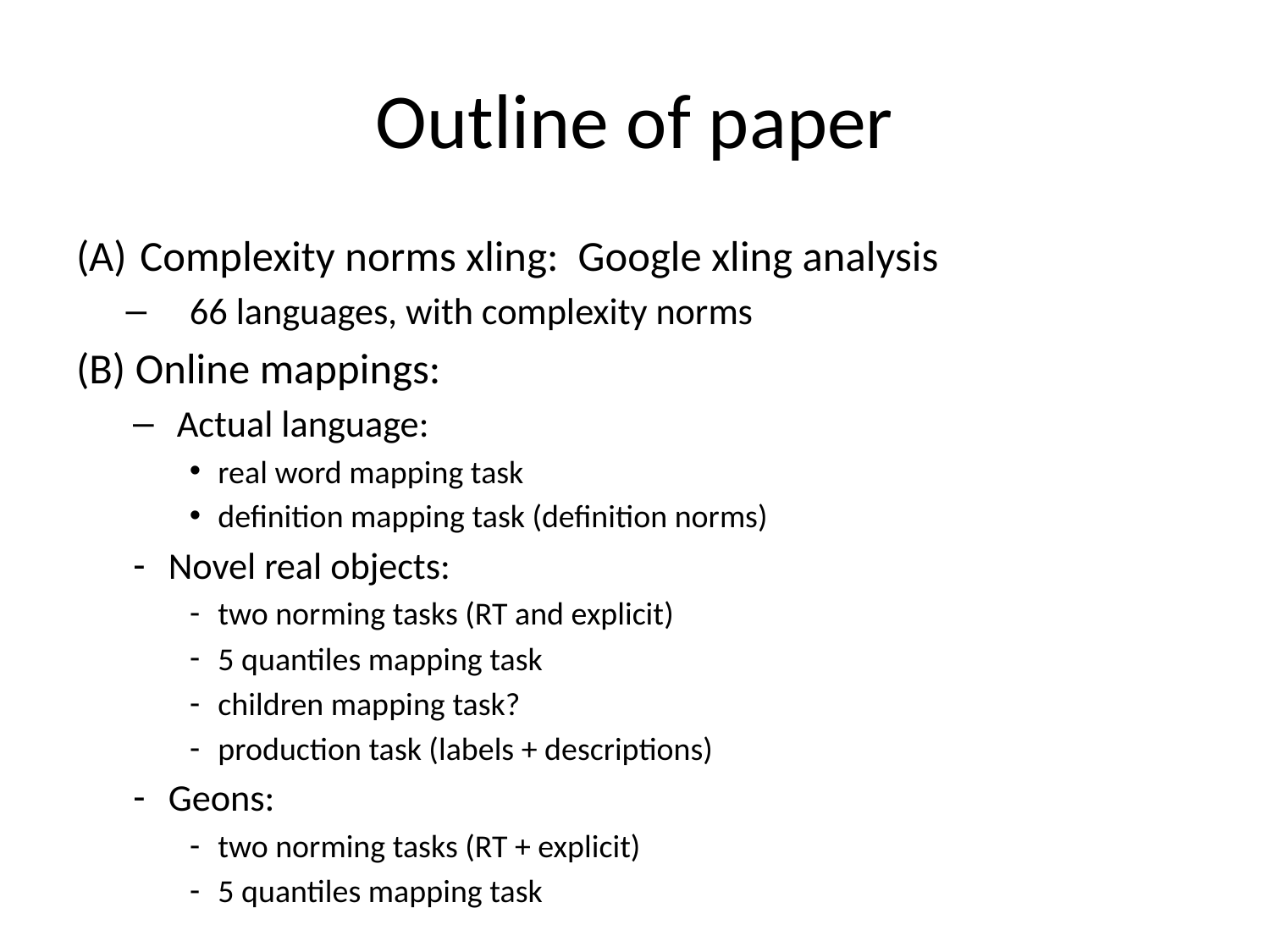

# Outline of paper
Complexity norms xling:  Google xling analysis
66 languages, with complexity norms
(B) Online mappings:
 Actual language:
real word mapping task
definition mapping task (definition norms)
Novel real objects:
two norming tasks (RT and explicit)
5 quantiles mapping task
children mapping task?
production task (labels + descriptions)
Geons:
two norming tasks (RT + explicit)
5 quantiles mapping task